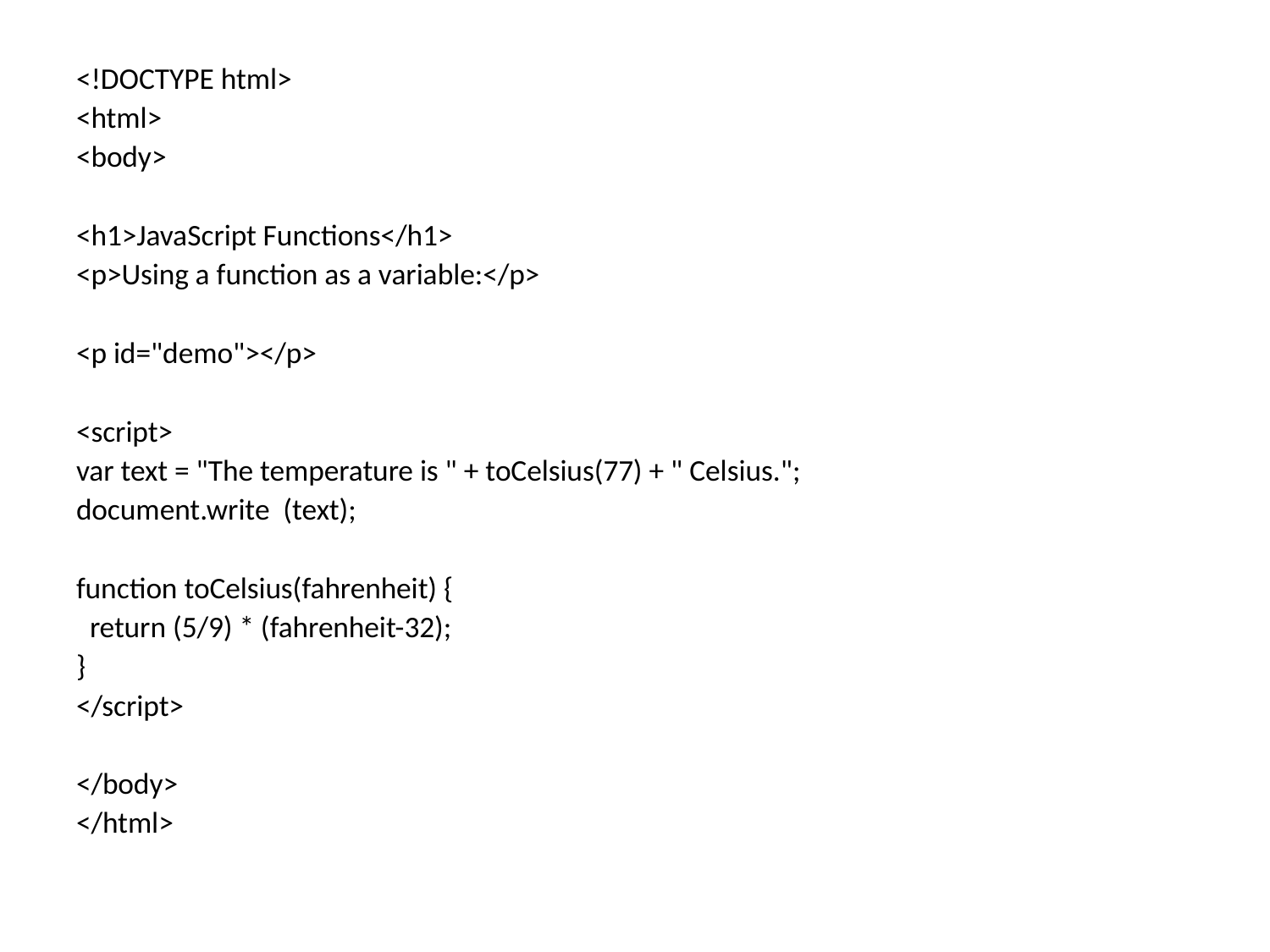

<!DOCTYPE html>
<html>
<body>

<h1>JavaScript Functions</h1>
<p>Using a function as a variable:</p>

<p id="demo"></p>

<script>
var text = "The temperature is " + toCelsius(77) + " Celsius.";
document.write  (text);

function toCelsius(fahrenheit) {
  return (5/9) * (fahrenheit-32);
}
</script>

</body>
</html>